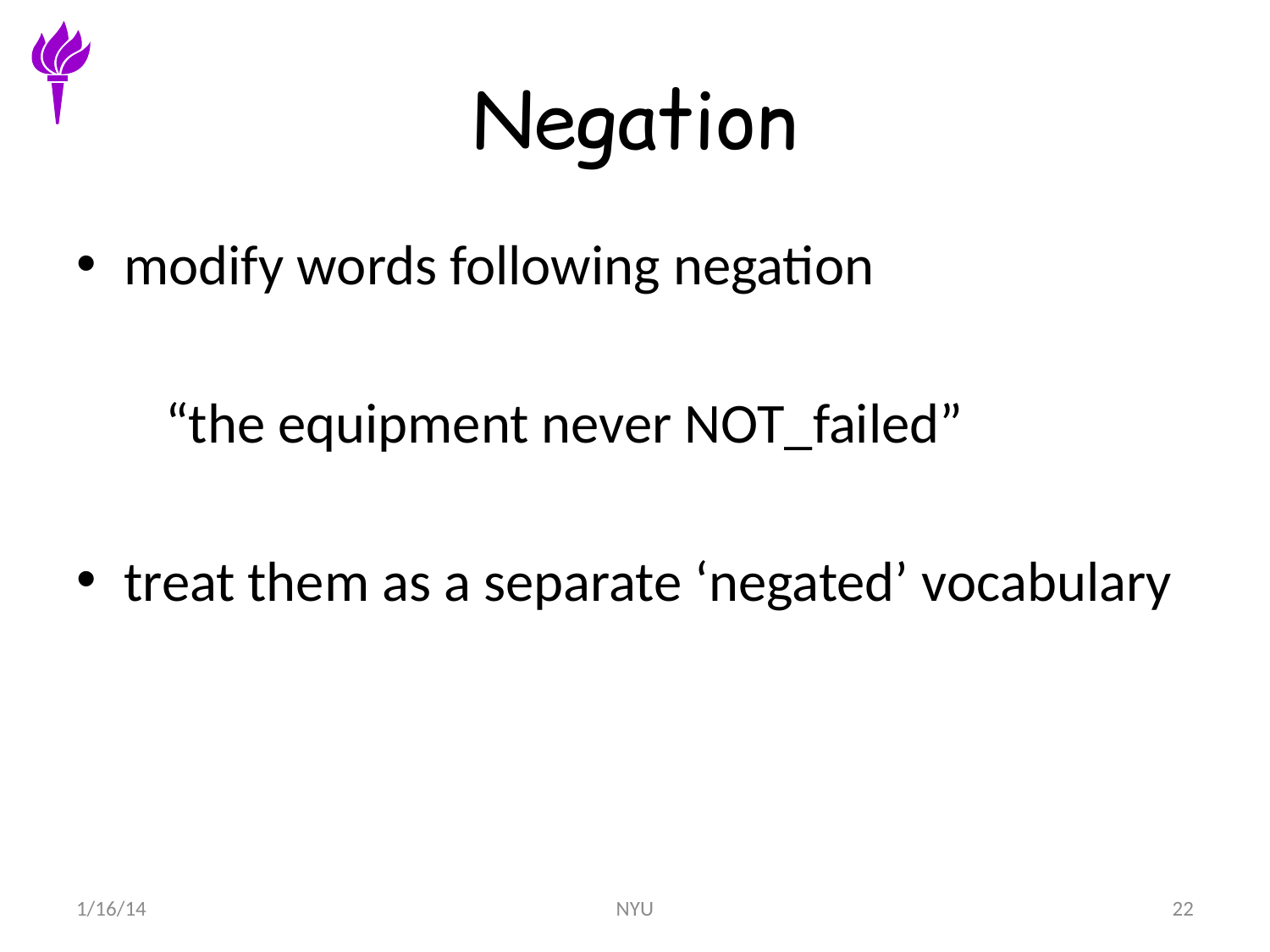

# Negation
modify words following negation

       “the equipment never NOT_failed”

treat them as a separate ‘negated’ vocabulary
1/16/14
NYU
22